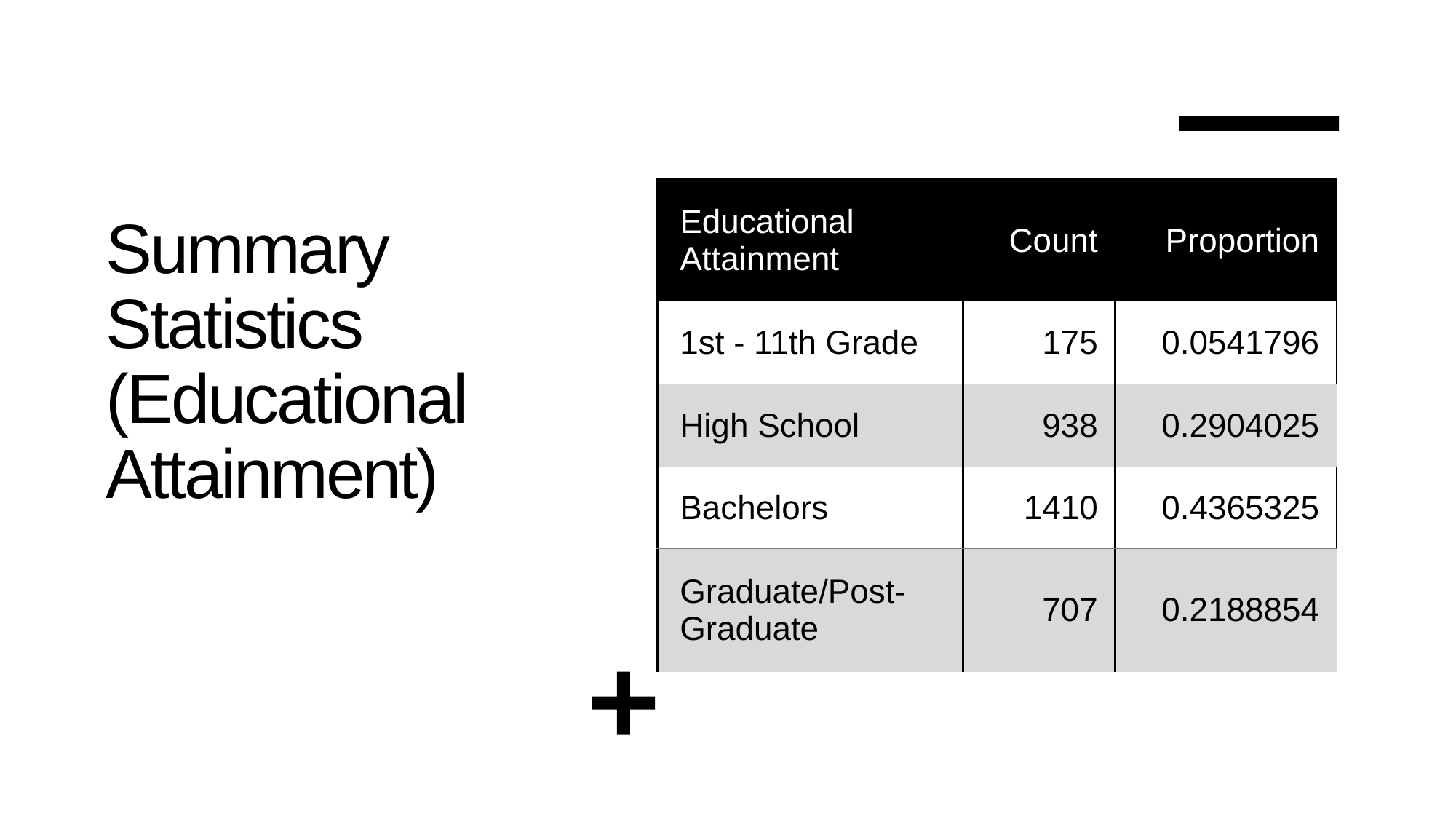

| Educational Attainment | Count | Proportion |
| --- | --- | --- |
| 1st - 11th Grade | 175 | 0.0541796 |
| High School | 938 | 0.2904025 |
| Bachelors | 1410 | 0.4365325 |
| Graduate/Post-Graduate | 707 | 0.2188854 |
# Summary Statistics (Educational    Attainment)